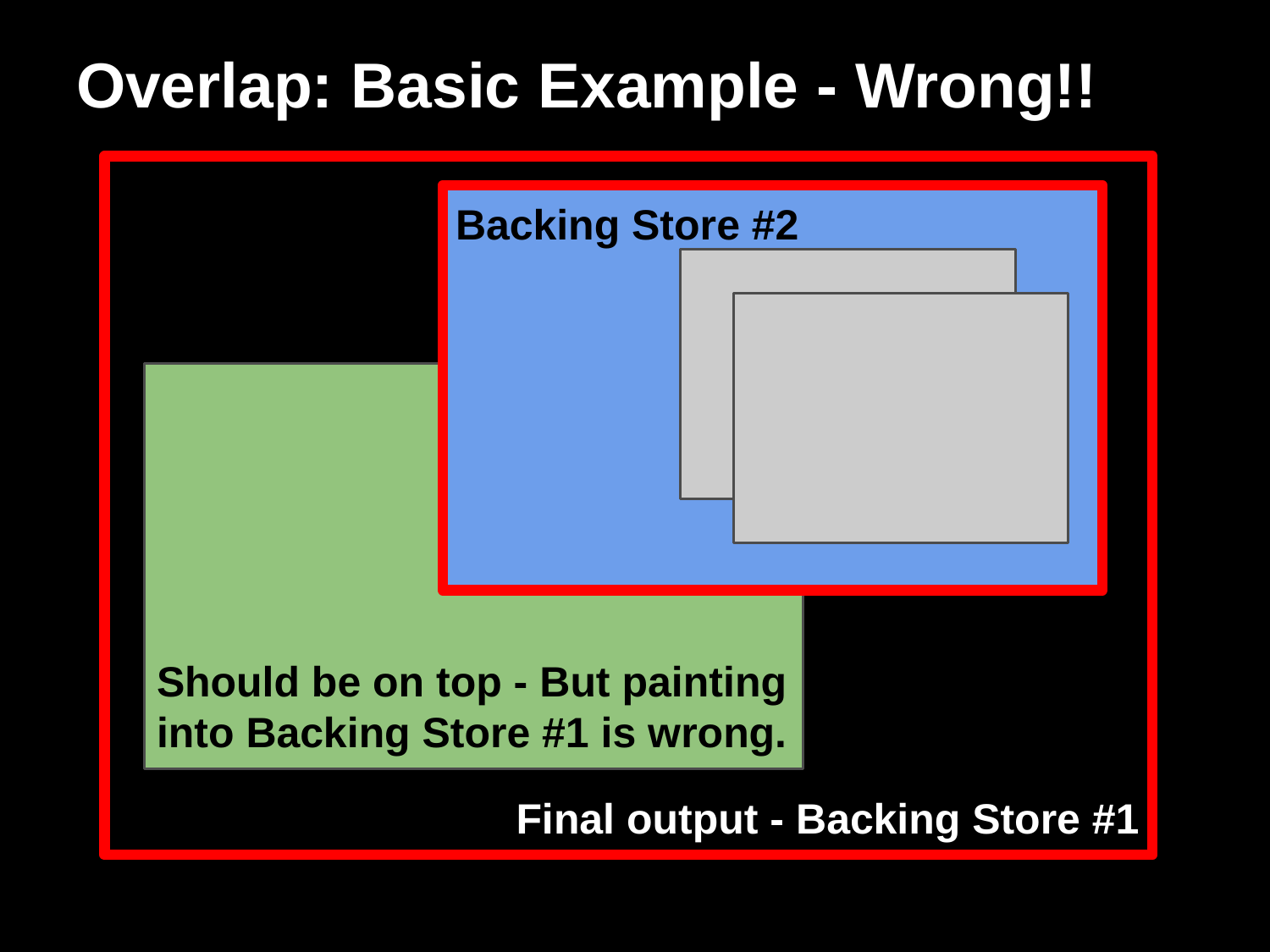

# Overlap: Basic Example - Wrong!!
Final output - Backing Store #1
Backing Store #2

Should be on top - But painting into Backing Store #1 is wrong.